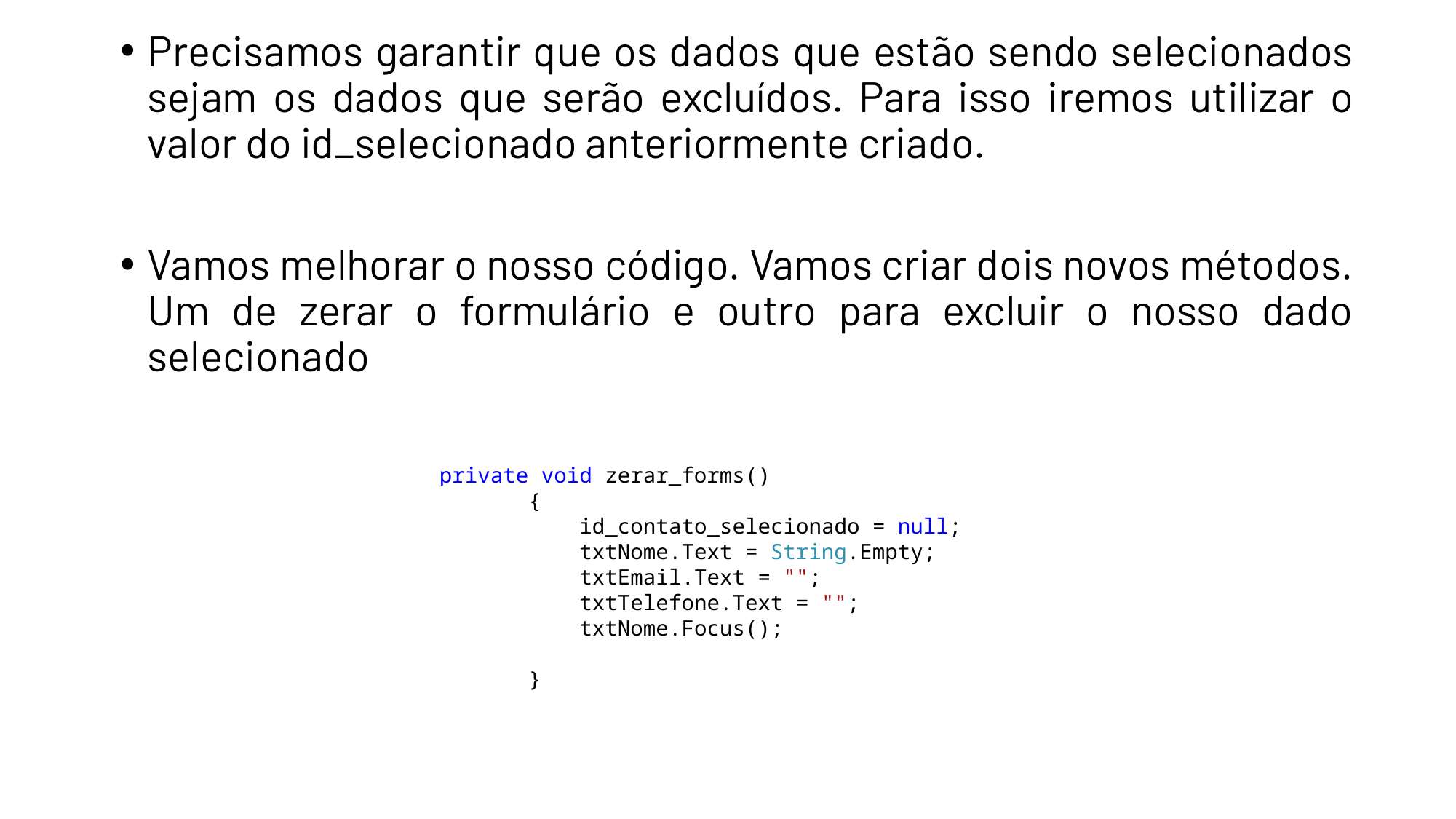

Precisamos garantir que os dados que estão sendo selecionados sejam os dados que serão excluídos. Para isso iremos utilizar o valor do id_selecionado anteriormente criado.

Vamos melhorar o nosso código. Vamos criar dois novos métodos. Um de zerar o formulário e outro para excluir o nosso dado selecionado

 private void zerar_forms()
        {
            id_contato_selecionado = null;
            txtNome.Text = String.Empty;
            txtEmail.Text = "";
            txtTelefone.Text = "";
            txtNome.Focus();

        }